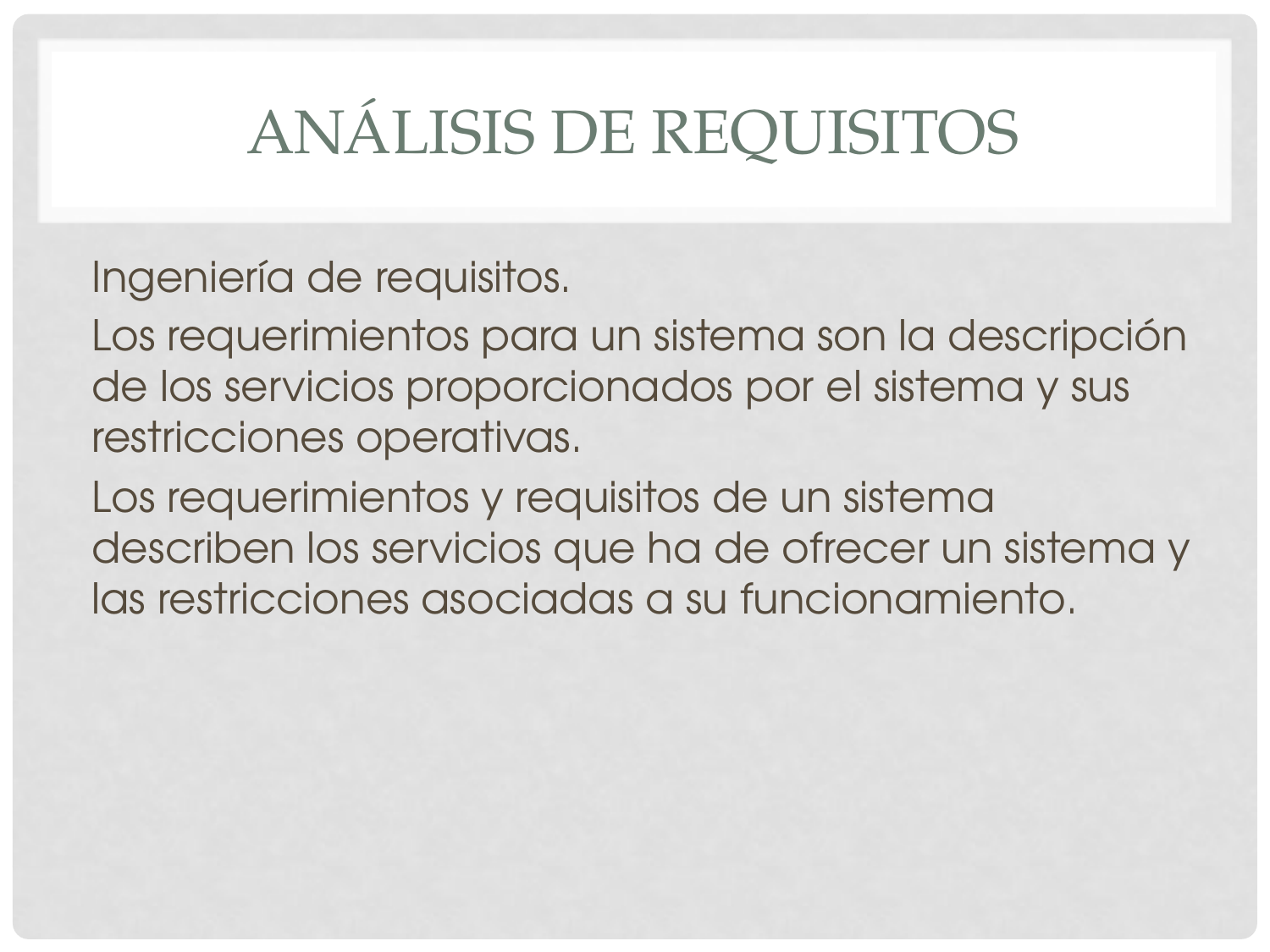

# Análisis de requisitos
Ingeniería de requisitos.
Los requerimientos para un sistema son la descripción de los servicios proporcionados por el sistema y sus restricciones operativas.
Los requerimientos y requisitos de un sistema describen los servicios que ha de ofrecer un sistema y las restricciones asociadas a su funcionamiento.